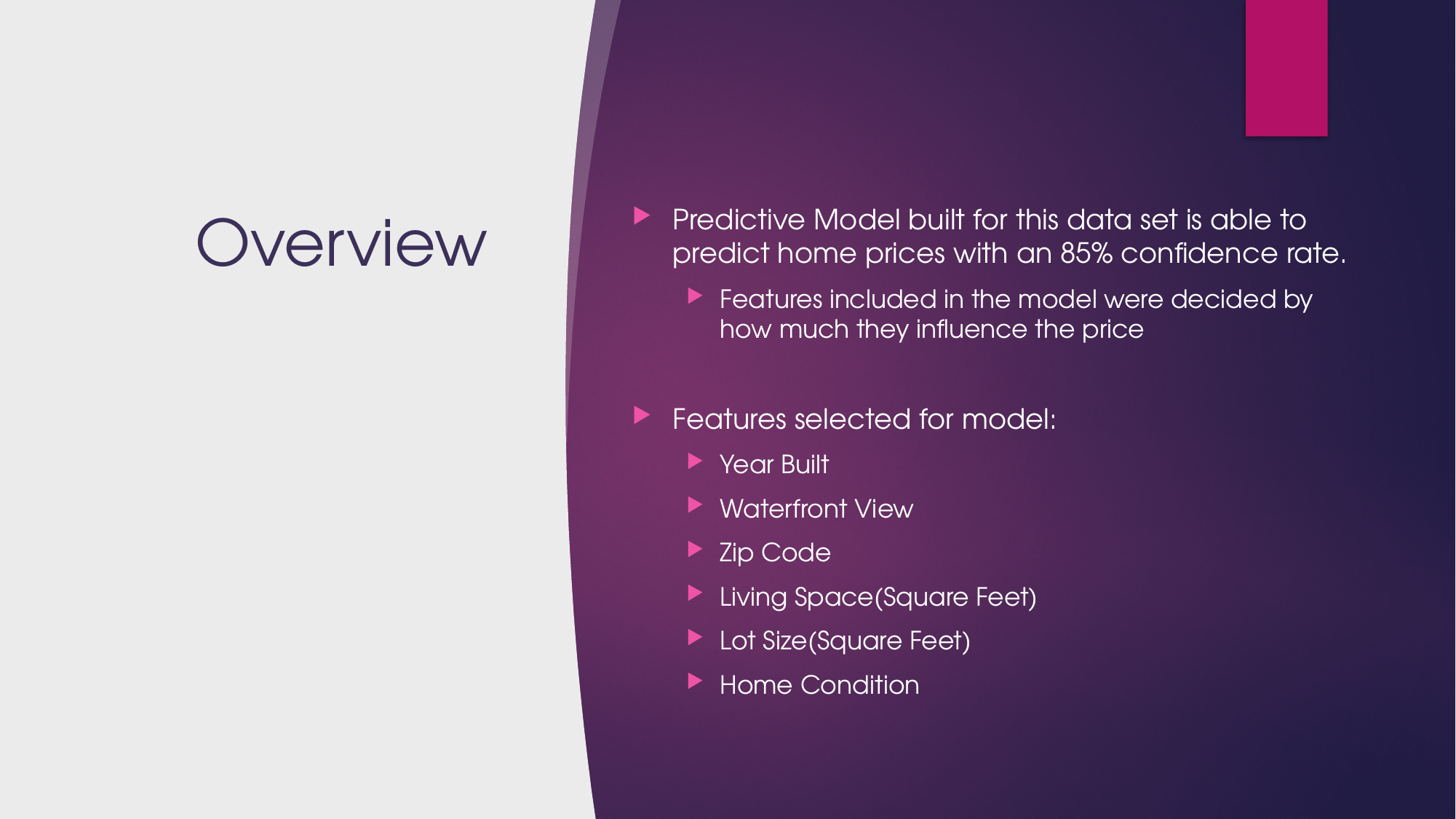

# Overview
Predictive Model built for this data set is able to predict home prices with an 85% confidence rate.
Features included in the model were decided by how much they influence the price

Features selected for model:
Year Built
Waterfront View
Zip Code
Living Space(Square Feet)
Lot Size(Square Feet)
Home Condition